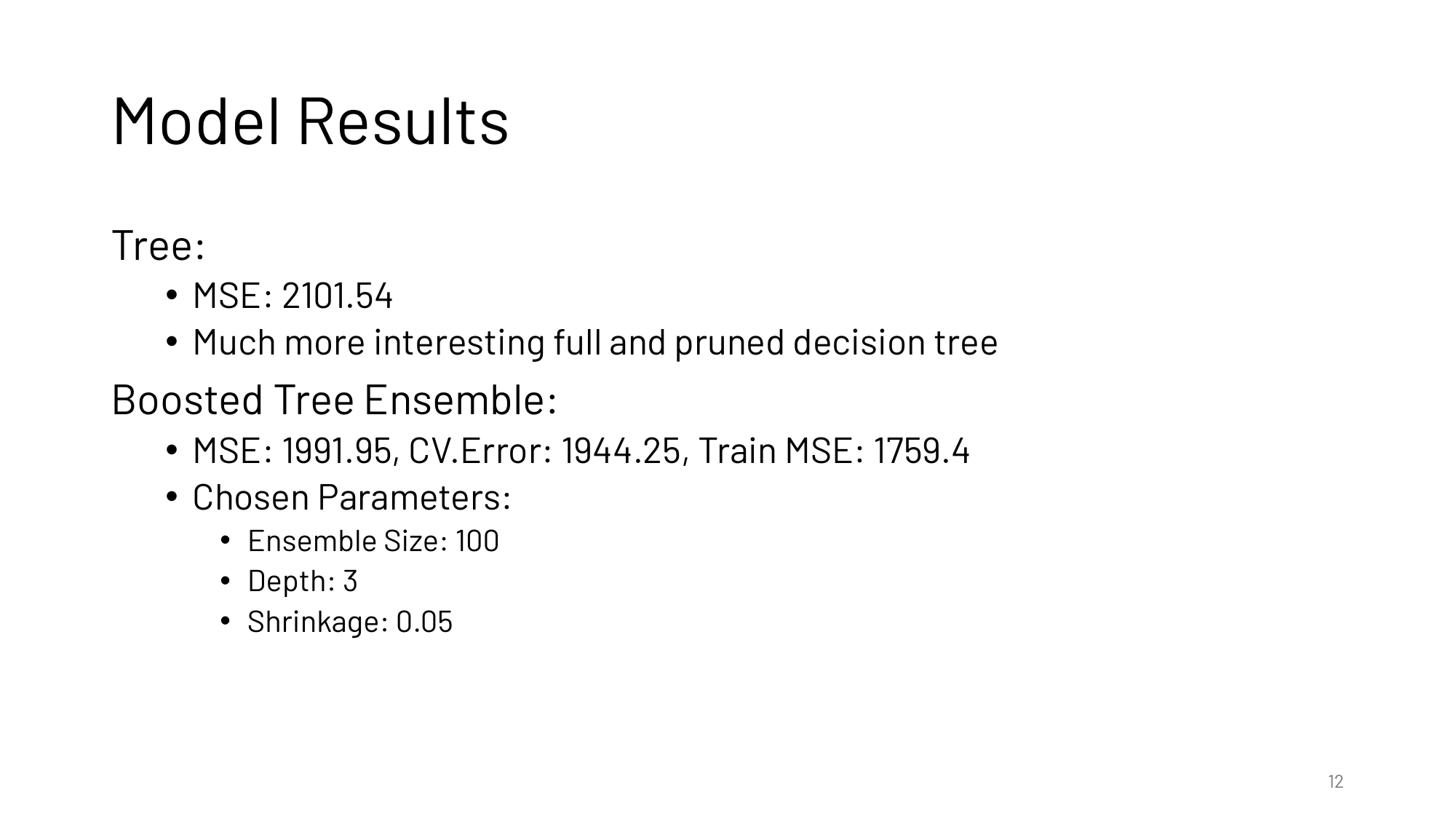

# Model Results
Tree:
MSE: 2101.54
Much more interesting full and pruned decision tree
Boosted Tree Ensemble:
MSE: 1991.95, CV.Error: 1944.25, Train MSE: 1759.4
Chosen Parameters:
Ensemble Size: 100
Depth: 3
Shrinkage: 0.05
12